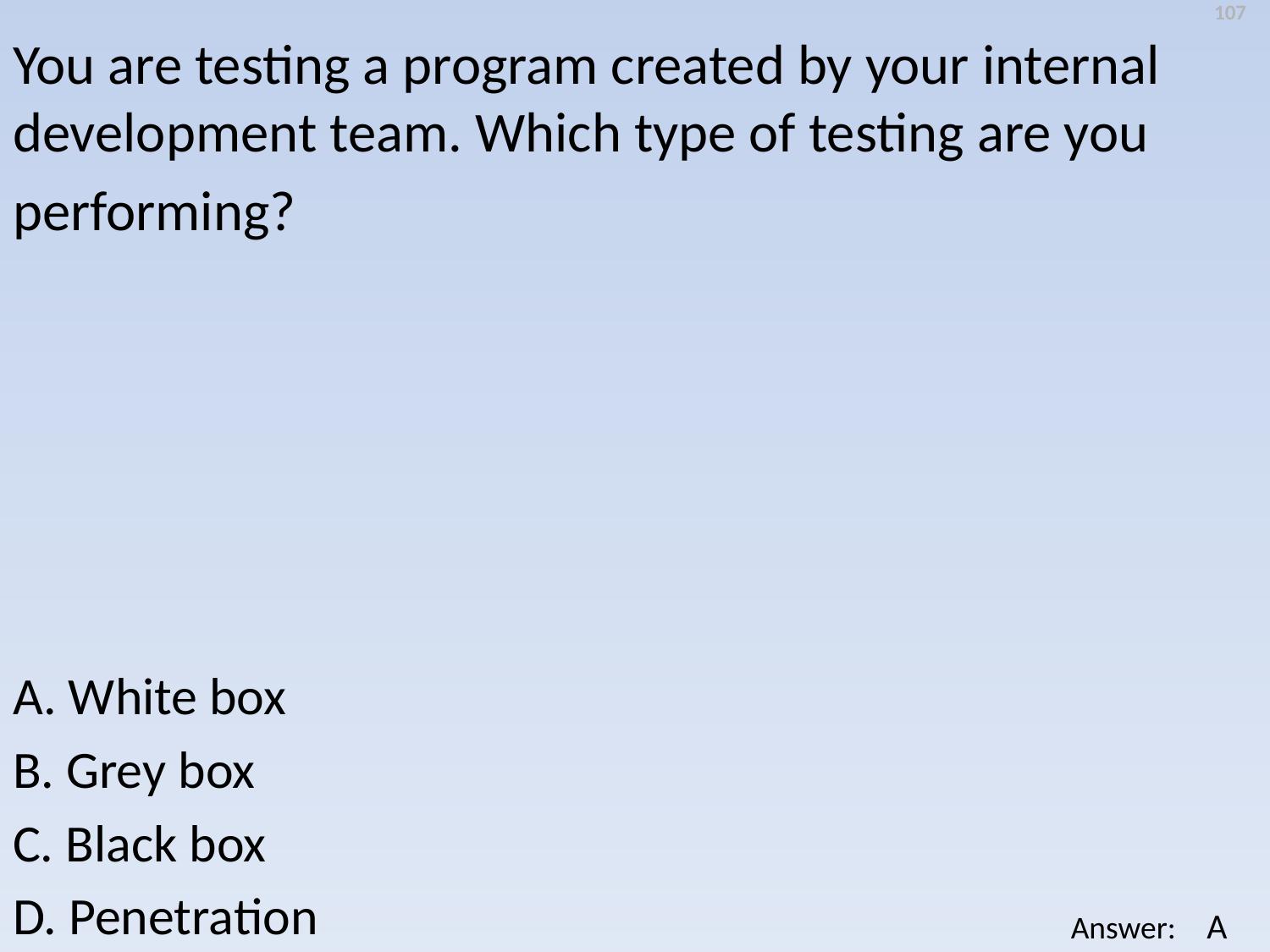

107
You are testing a program created by your internal development team. Which type of testing are you
performing?
A. White box
B. Grey box
C. Black box
D. Penetration
A